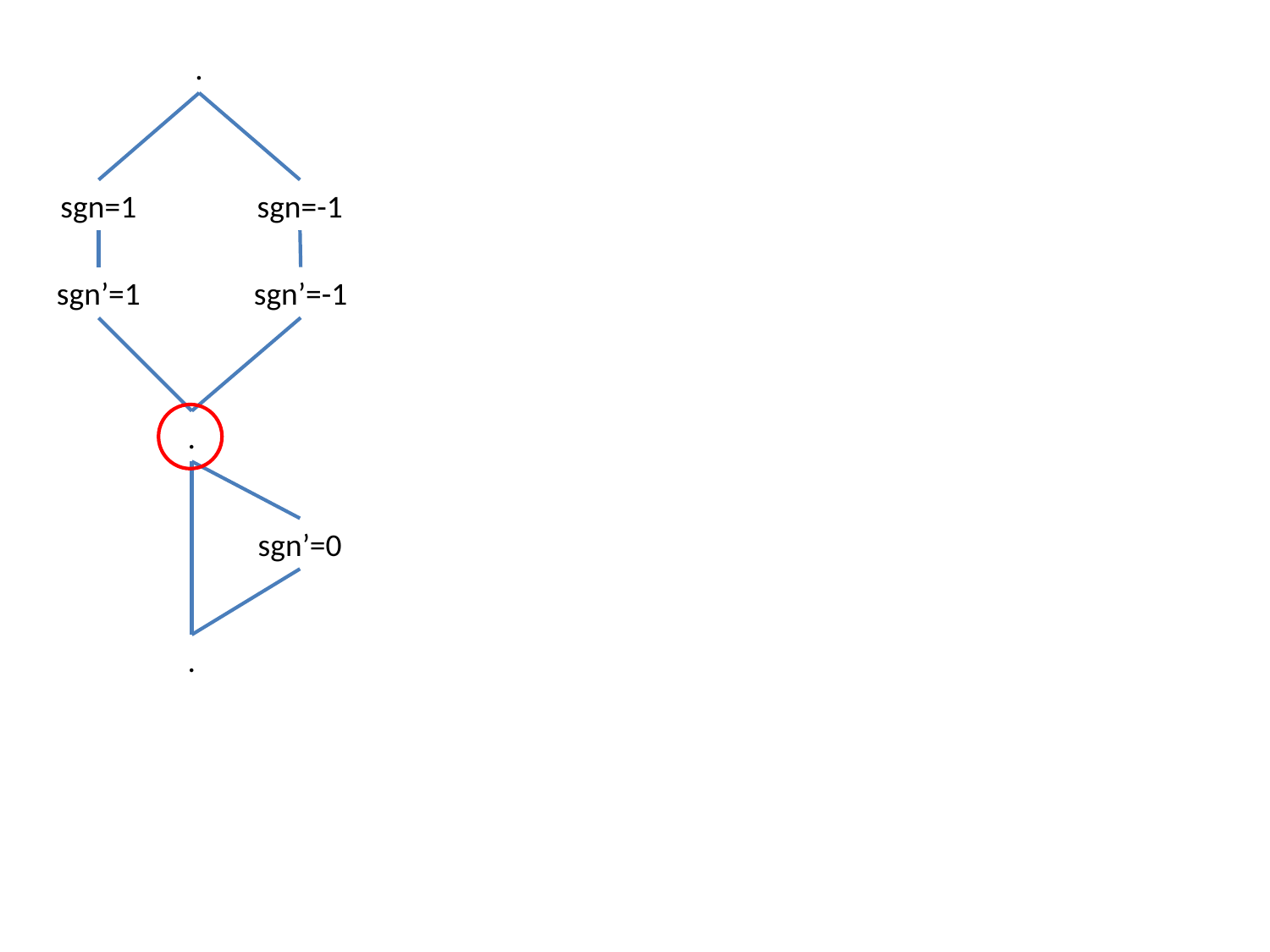

.
sgn=1
sgn=-1
sgn’=-1
sgn’=1

.
sgn’=0
.